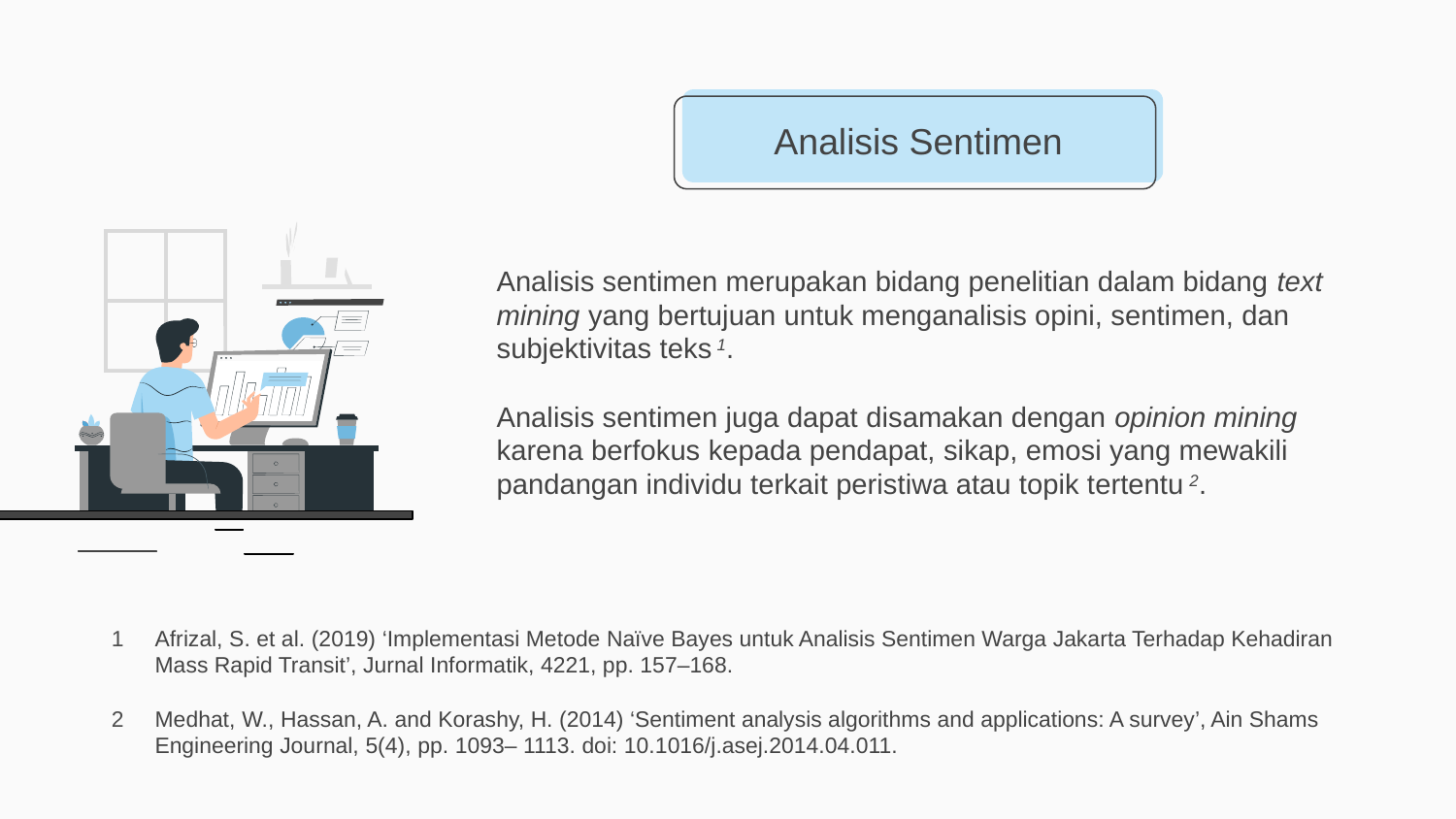

# Analisis Sentimen
Analisis sentimen merupakan bidang penelitian dalam bidang text mining yang bertujuan untuk menganalisis opini, sentimen, dan subjektivitas teks 1.

Analisis sentimen juga dapat disamakan dengan opinion mining karena berfokus kepada pendapat, sikap, emosi yang mewakili pandangan individu terkait peristiwa atau topik tertentu 2.

1	Afrizal, S. et al. (2019) ‘Implementasi Metode Naïve Bayes untuk Analisis Sentimen Warga Jakarta Terhadap Kehadiran Mass Rapid Transit’, Jurnal Informatik, 4221, pp. 157–168.

2	Medhat, W., Hassan, A. and Korashy, H. (2014) ‘Sentiment analysis algorithms and applications: A survey’, Ain Shams Engineering Journal, 5(4), pp. 1093– 1113. doi: 10.1016/j.asej.2014.04.011.